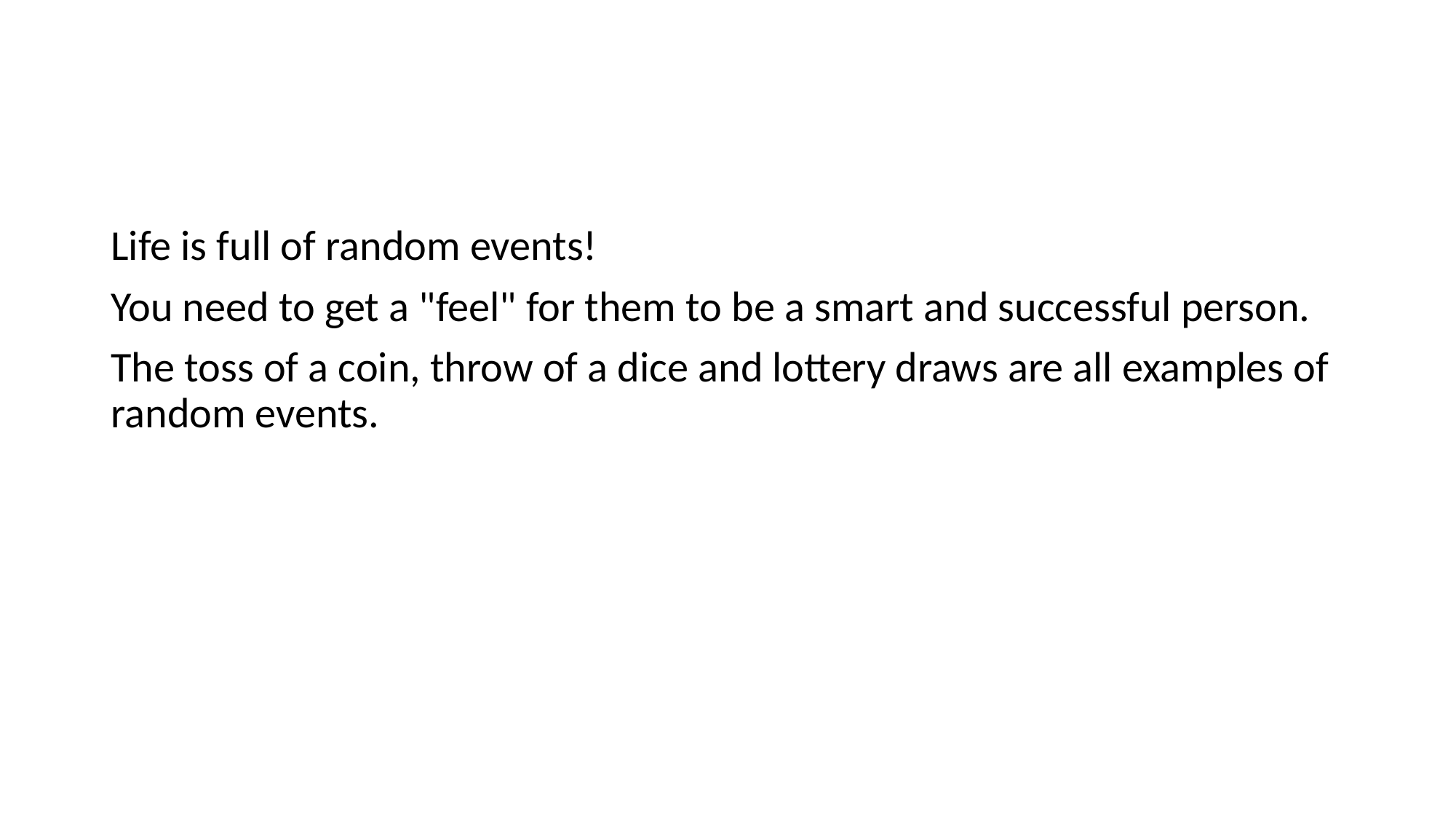

#
Life is full of random events!
You need to get a "feel" for them to be a smart and successful person.
The toss of a coin, throw of a dice and lottery draws are all examples of random events.